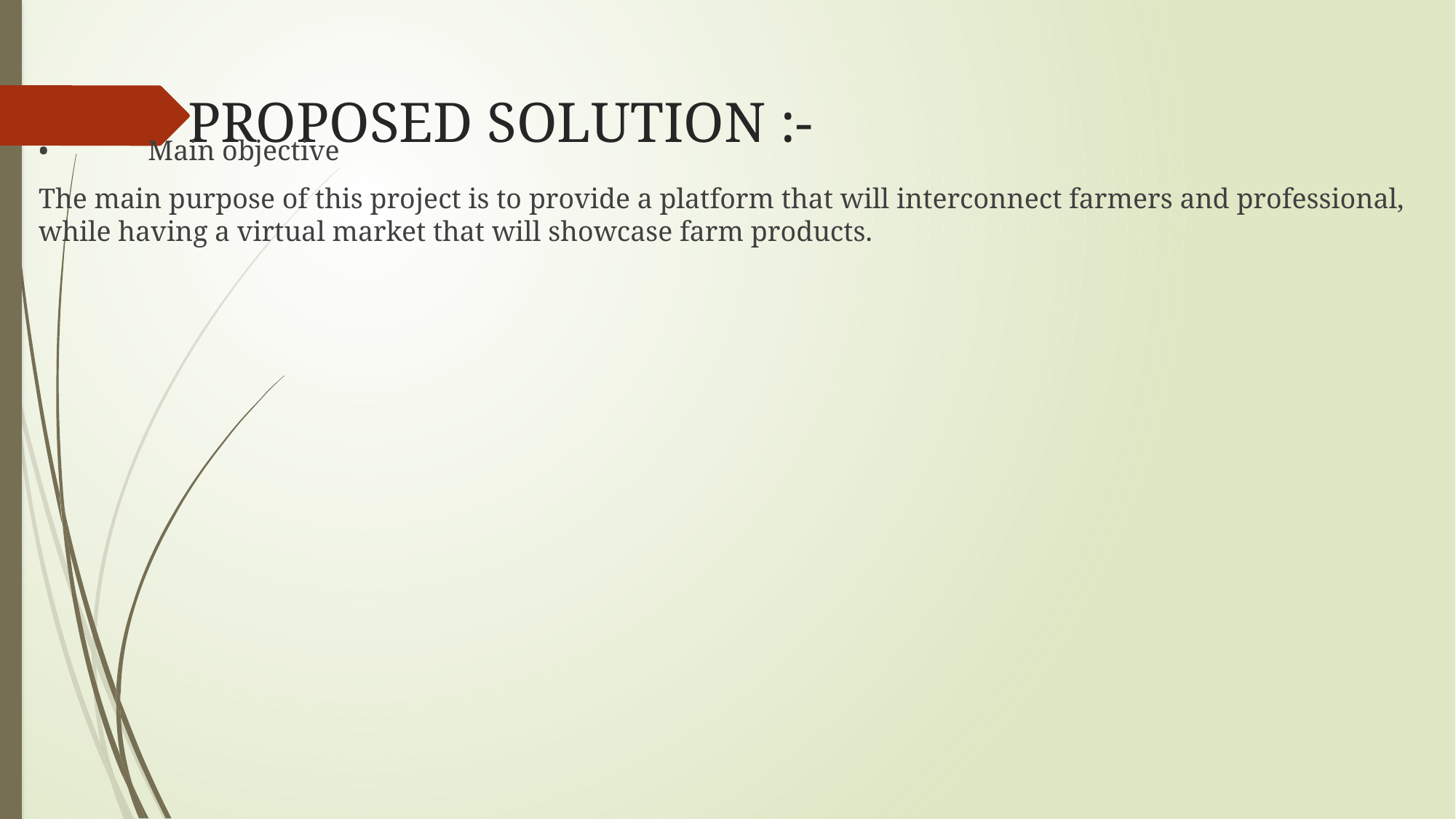

# PROPOSED SOLUTION :-
•	Main objective
The main purpose of this project is to provide a platform that will interconnect farmers and professional, while having a virtual market that will showcase farm products.